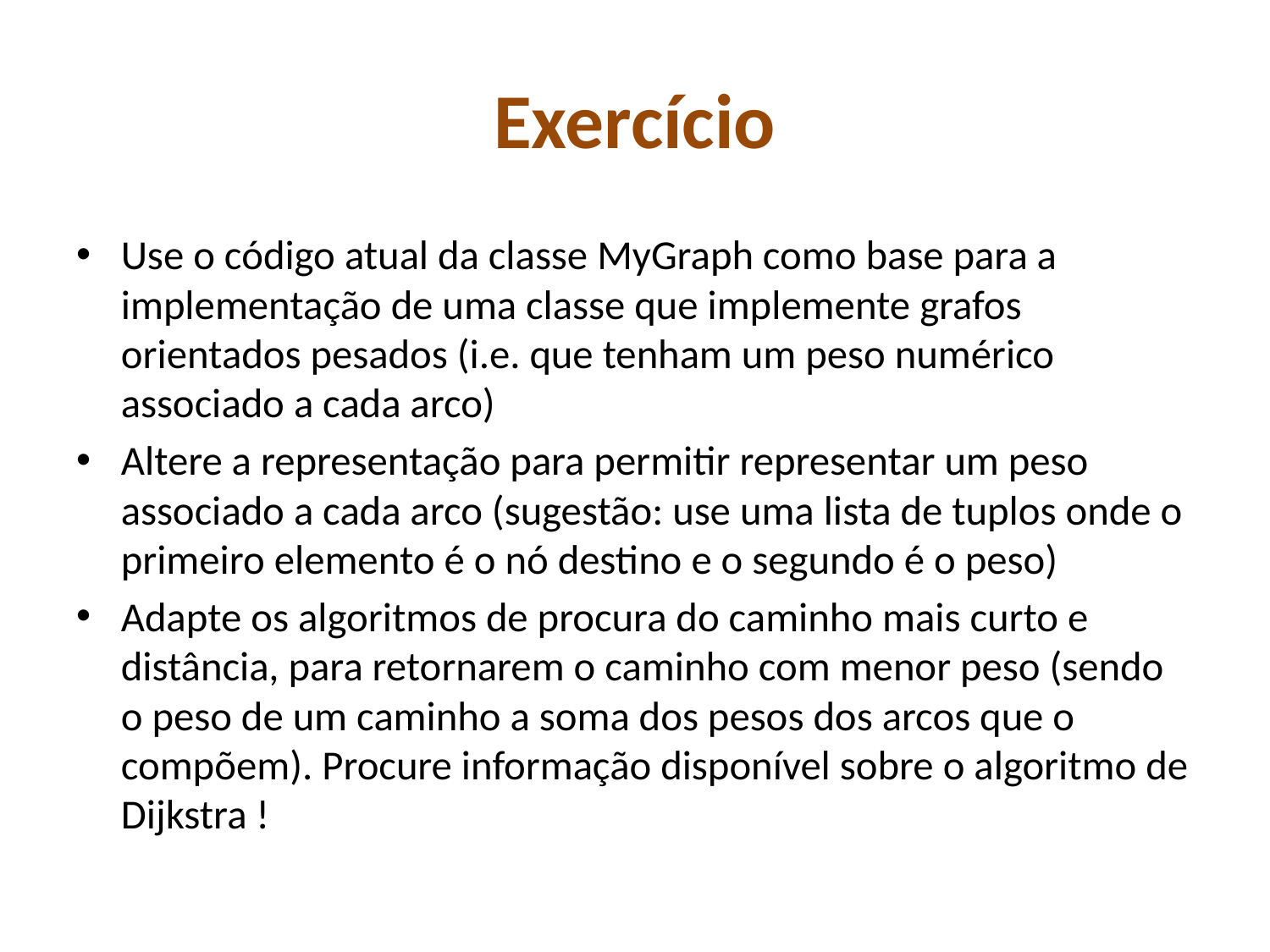

# Exercício
Use o código atual da classe MyGraph como base para a implementação de uma classe que implemente grafos orientados pesados (i.e. que tenham um peso numérico associado a cada arco)
Altere a representação para permitir representar um peso associado a cada arco (sugestão: use uma lista de tuplos onde o primeiro elemento é o nó destino e o segundo é o peso)
Adapte os algoritmos de procura do caminho mais curto e distância, para retornarem o caminho com menor peso (sendo o peso de um caminho a soma dos pesos dos arcos que o compõem). Procure informação disponível sobre o algoritmo de Dijkstra !